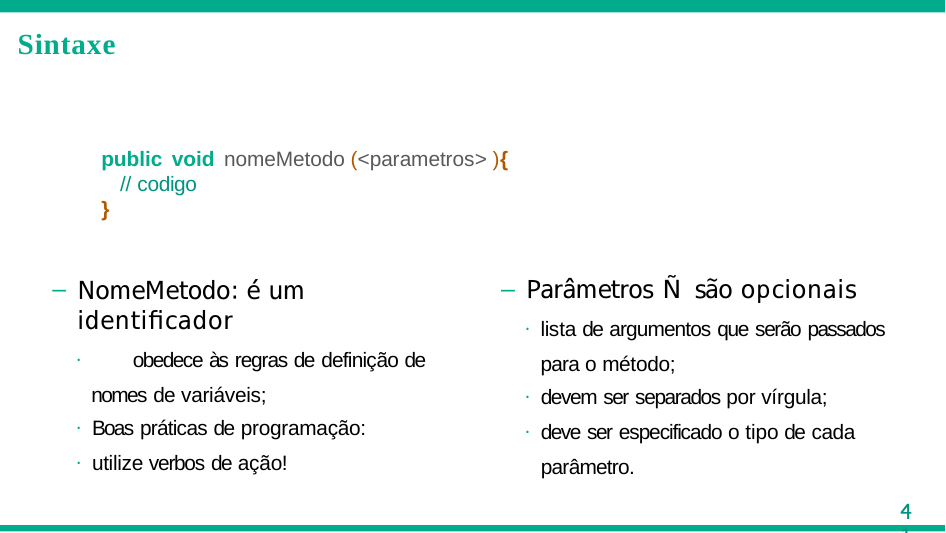

# Sintaxe
public void nomeMetodo (<parametros> ){
// codigo
}
Parâmetros Ñ são opcionais
lista de argumentos que serão passados para o método;
devem ser separados por vírgula;
deve ser especificado o tipo de cada
NomeMetodo: é um identificador
	obedece às regras de definição de nomes de variáveis;
Boas práticas de programação:
utilize verbos de ação!
parâmetro.
41